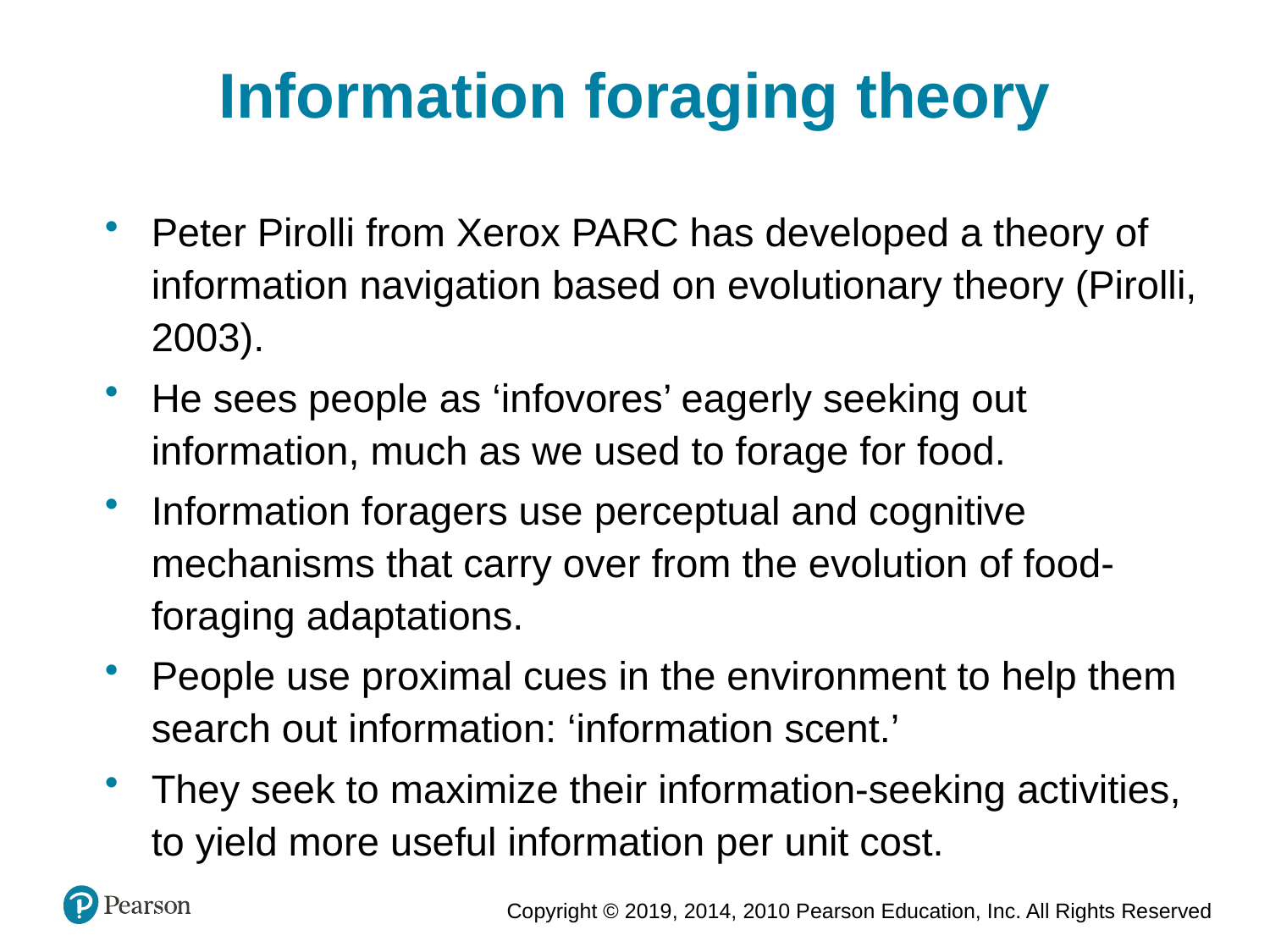

Information foraging theory
Peter Pirolli from Xerox PARC has developed a theory of information navigation based on evolutionary theory (Pirolli, 2003).
He sees people as ‘infovores’ eagerly seeking out information, much as we used to forage for food.
Information foragers use perceptual and cognitive mechanisms that carry over from the evolution of food-foraging adaptations.
People use proximal cues in the environment to help them search out information: ‘information scent.’
They seek to maximize their information-seeking activities, to yield more useful information per unit cost.